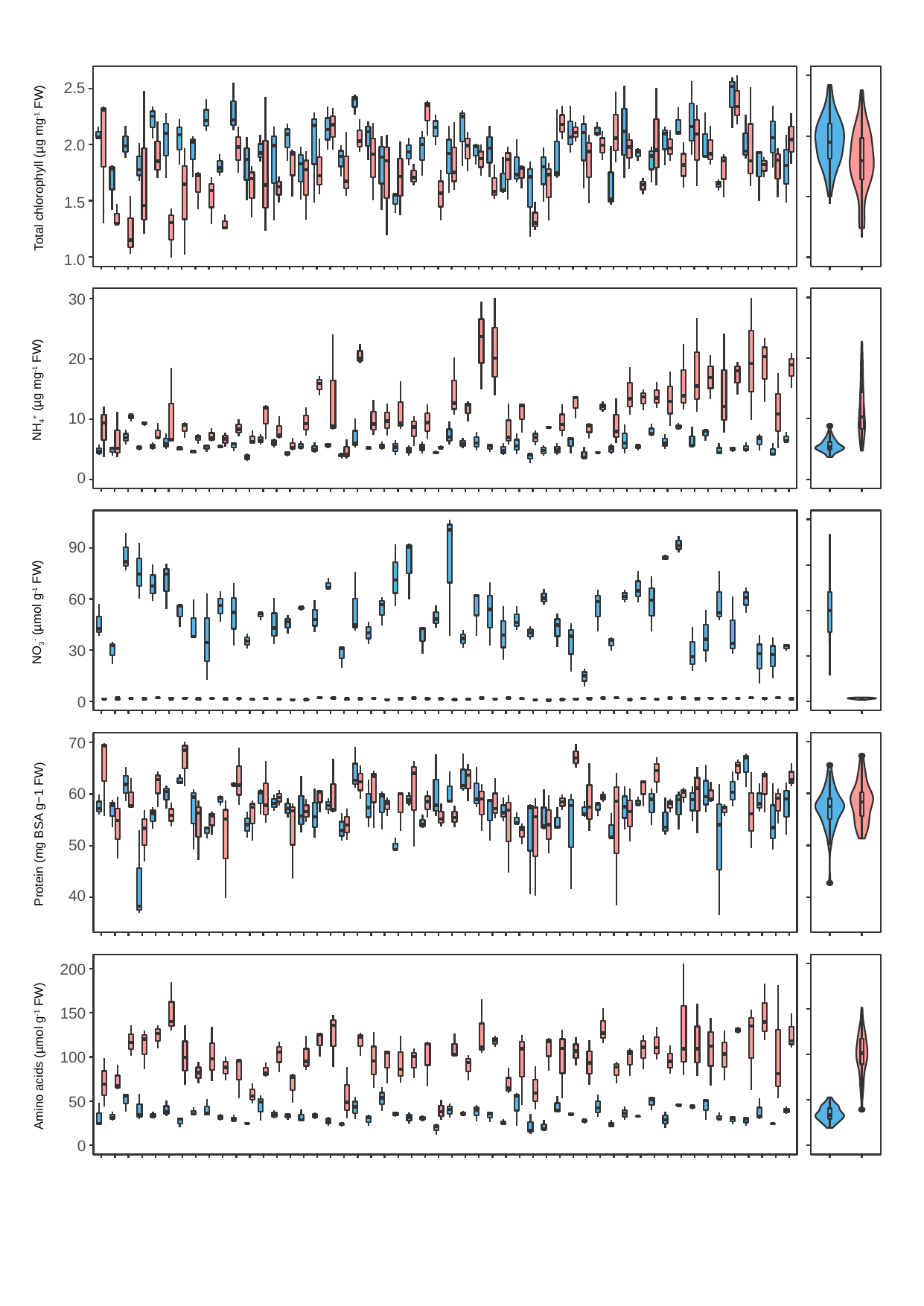

2.5

2.0

Total chlorophyll (µg mg-1 FW)

1.5
1.0

30
20
10
0

NH4+ (µg mg-1 FW)

90
60
30
0

NO3- (µmol g-1 FW)

70
60
50
40

Protein (mg BSA g−1 FW)

200
150
100
50
0

Amino acids (µmol g-1 FW)